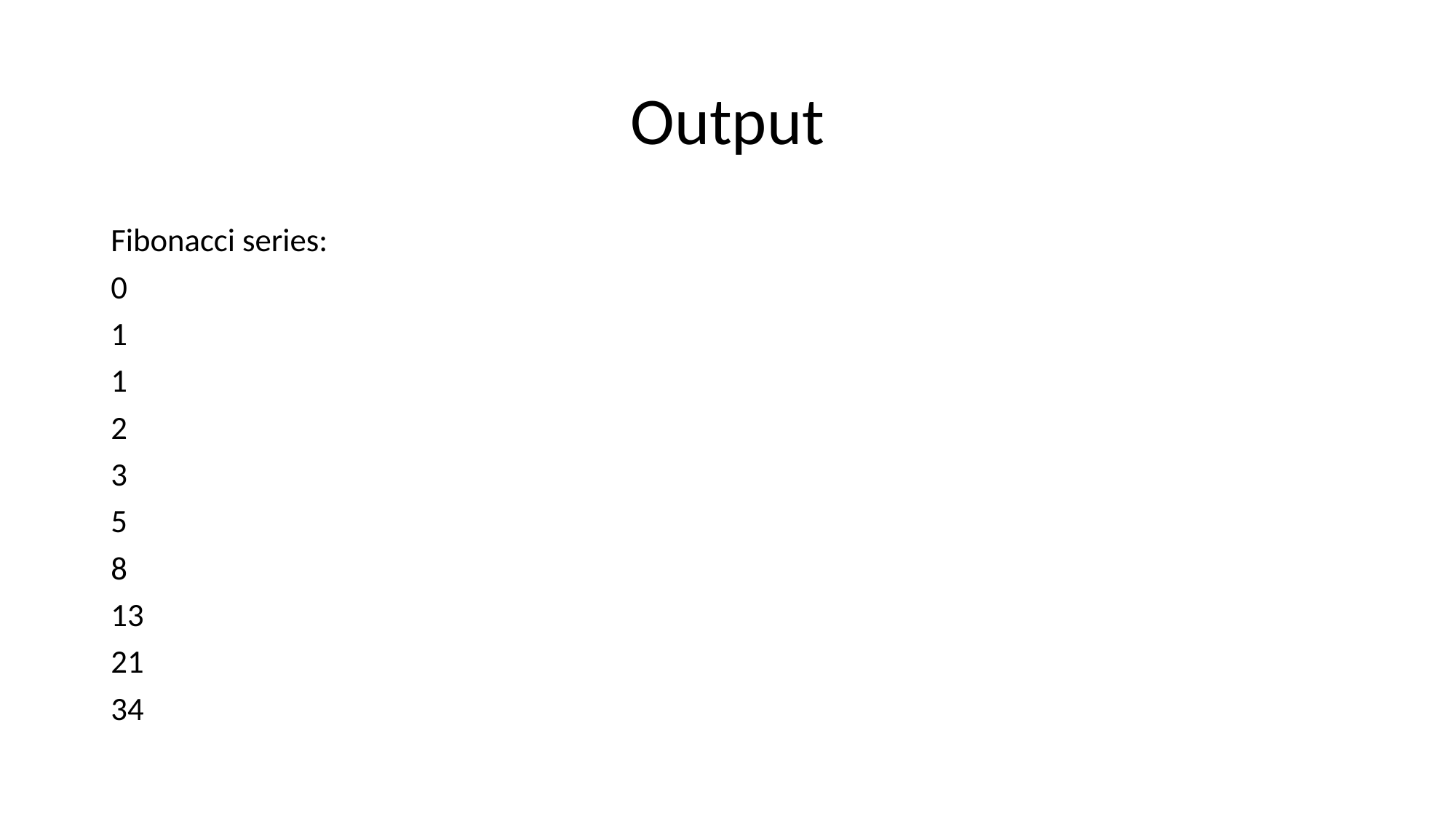

# Output
Fibonacci series:
0
1
1
2
3
5
8
13
21
34